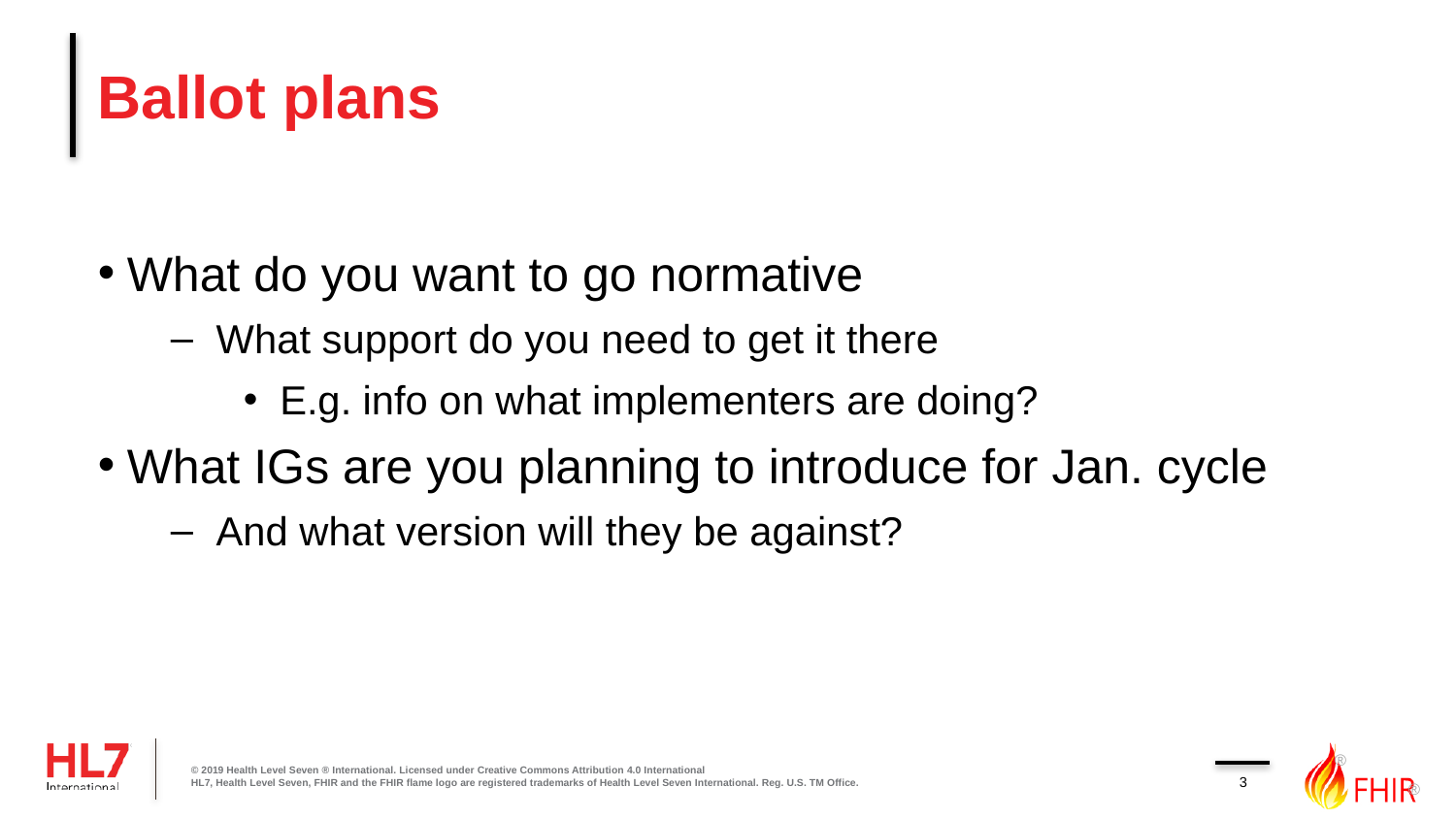

# Ballot plans
What do you want to go normative
What support do you need to get it there
E.g. info on what implementers are doing?
What IGs are you planning to introduce for Jan. cycle
And what version will they be against?
3
© 2019 Health Level Seven ® International. Licensed under Creative Commons Attribution 4.0 International
HL7, Health Level Seven, FHIR and the FHIR flame logo are registered trademarks of Health Level Seven International. Reg. U.S. TM Office.